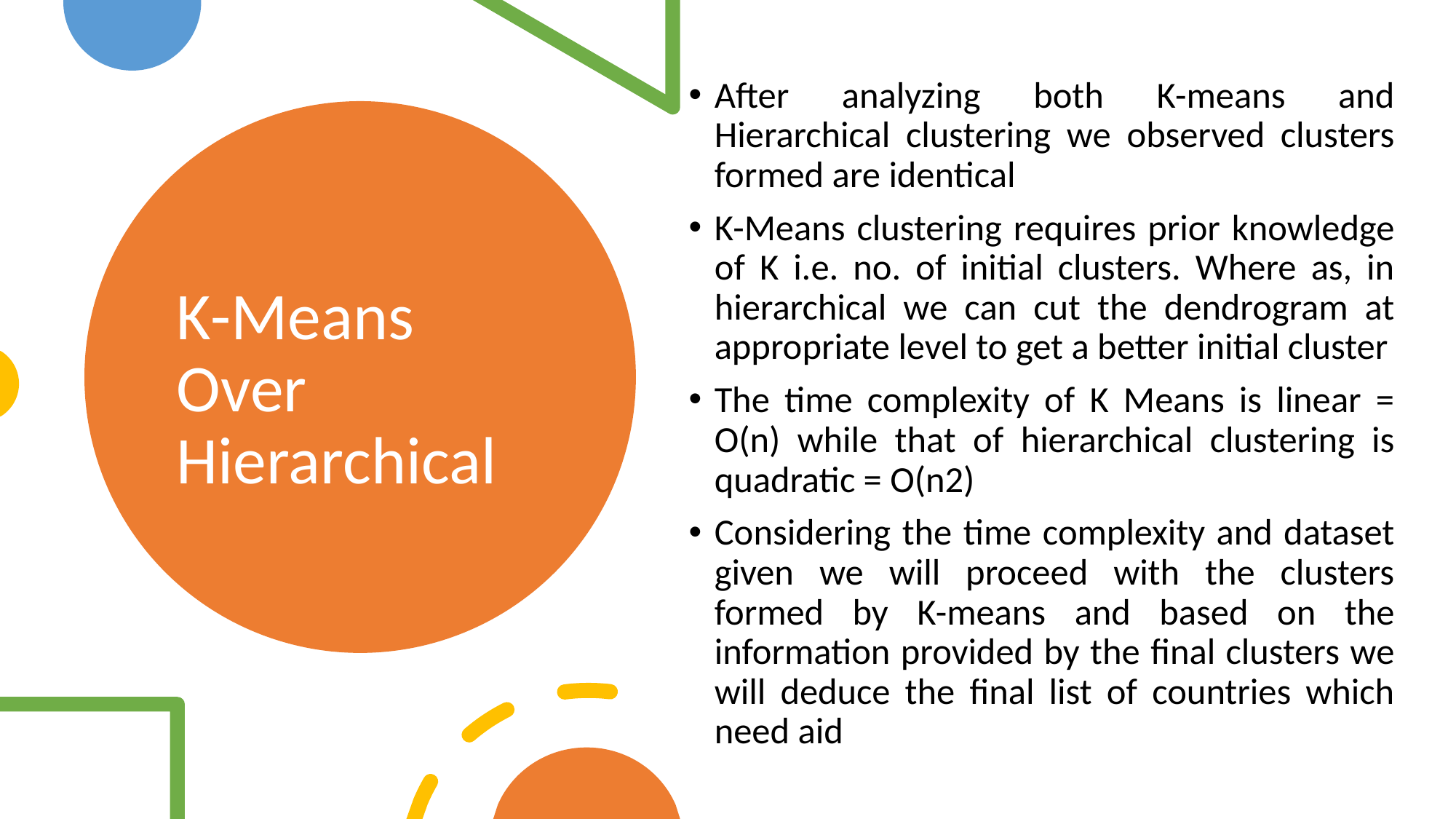

After analyzing both K-means and Hierarchical clustering we observed clusters formed are identical
K-Means clustering requires prior knowledge of K i.e. no. of initial clusters. Where as, in hierarchical we can cut the dendrogram at appropriate level to get a better initial cluster
The time complexity of K Means is linear = O(n) while that of hierarchical clustering is quadratic = O(n2)
Considering the time complexity and dataset given we will proceed with the clusters formed by K-means and based on the information provided by the final clusters we will deduce the final list of countries which need aid

# K-Means Over Hierarchical